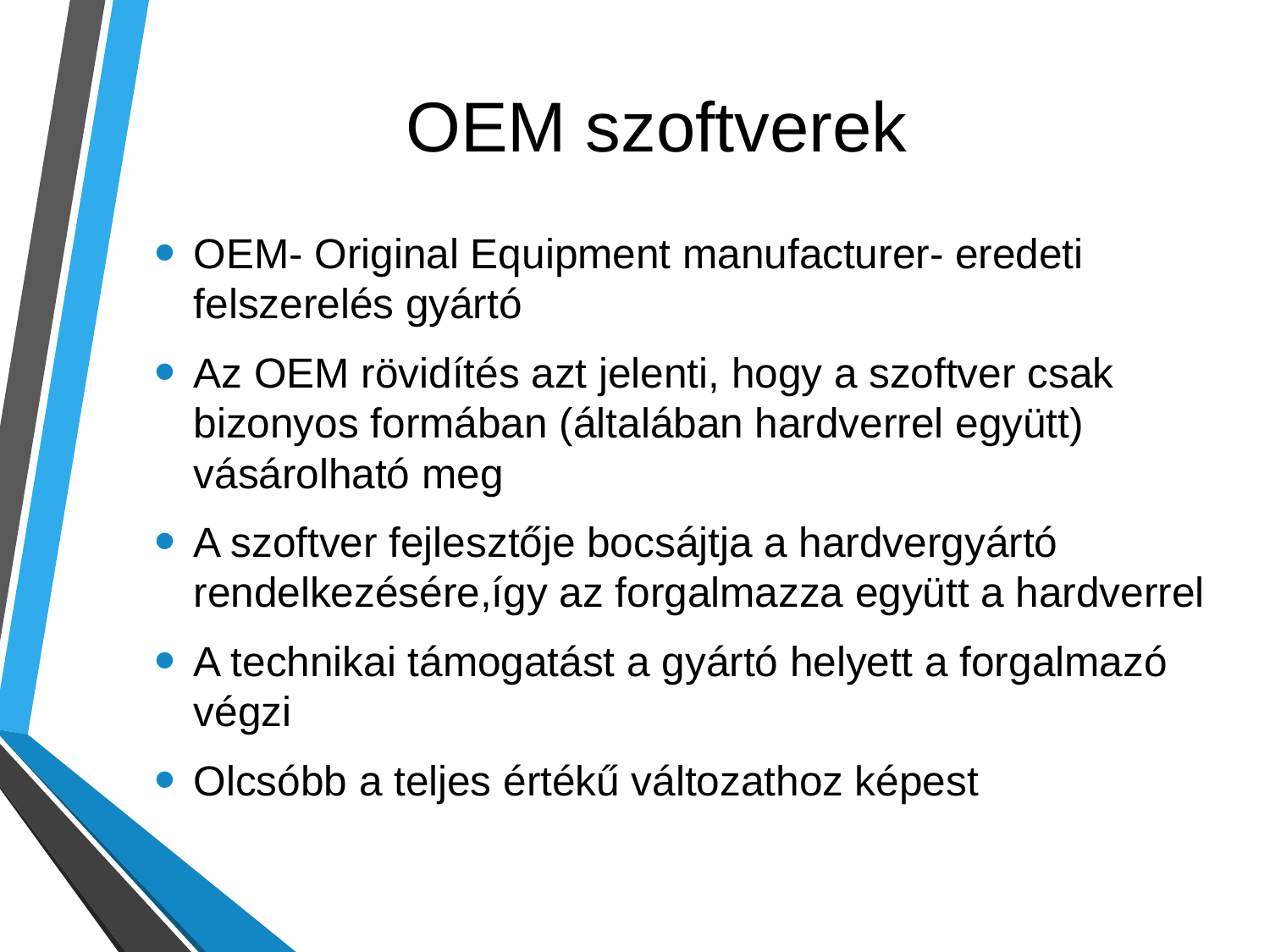

# OEM szoftverek
OEM- Original Equipment manufacturer- eredeti felszerelés gyártó
Az OEM rövidítés azt jelenti, hogy a szoftver csak bizonyos formában (általában hardverrel együtt) vásárolható meg
A szoftver fejlesztője bocsájtja a hardvergyártó rendelkezésére,így az forgalmazza együtt a hardverrel
A technikai támogatást a gyártó helyett a forgalmazó végzi
Olcsóbb a teljes értékű változathoz képest